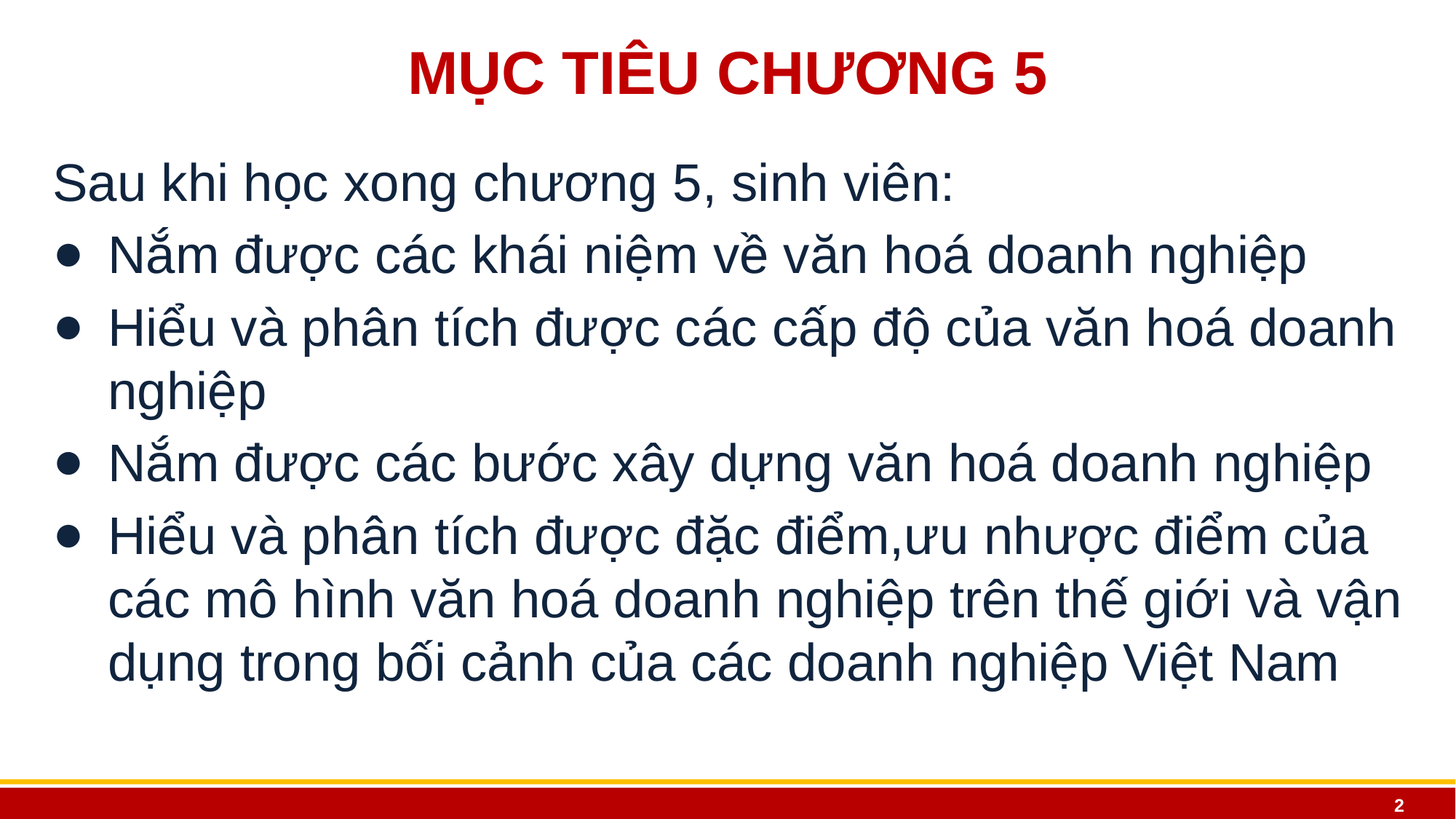

# MỤC TIÊU CHƯƠNG 5
Sau khi học xong chương 5, sinh viên:
Nắm được các khái niệm về văn hoá doanh nghiệp
Hiểu và phân tích được các cấp độ của văn hoá doanh nghiệp
Nắm được các bước xây dựng văn hoá doanh nghiệp
Hiểu và phân tích được đặc điểm,ưu nhược điểm của các mô hình văn hoá doanh nghiệp trên thế giới và vận dụng trong bối cảnh của các doanh nghiệp Việt Nam

2